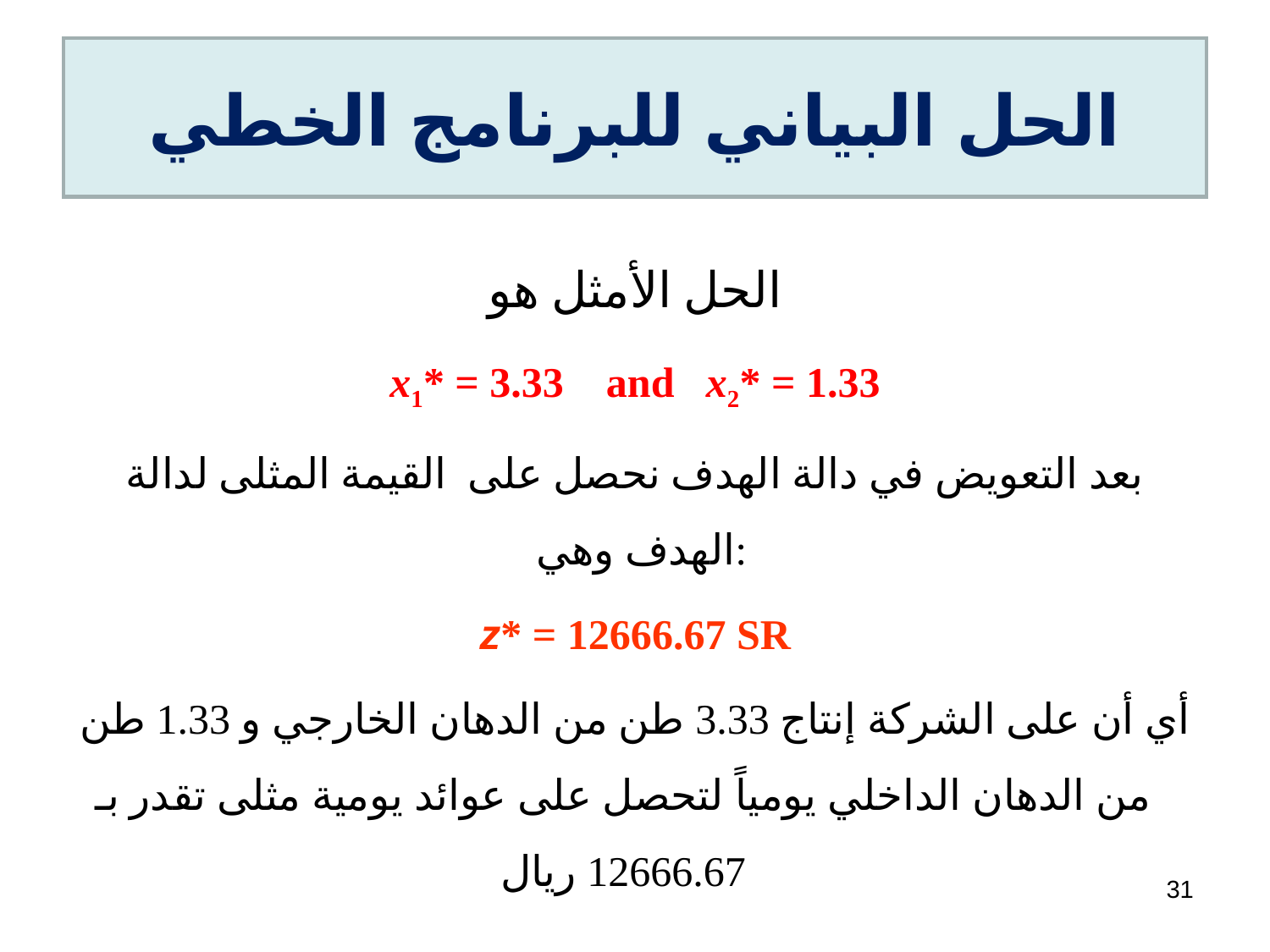

# الحل البياني للبرنامج الخطي
الحل الأمثل هو
x1* = 3.33    and   x2* = 1.33
بعد التعويض في دالة الهدف نحصل على  القيمة المثلى لدالة الهدف وهي:
z* = 12666.67 SR
أي أن على الشركة إنتاج 3.33 طن من الدهان الخارجي و 1.33 طن من الدهان الداخلي يومياً لتحصل على عوائد يومية مثلى تقدر بـ 12666.67 ريال

31